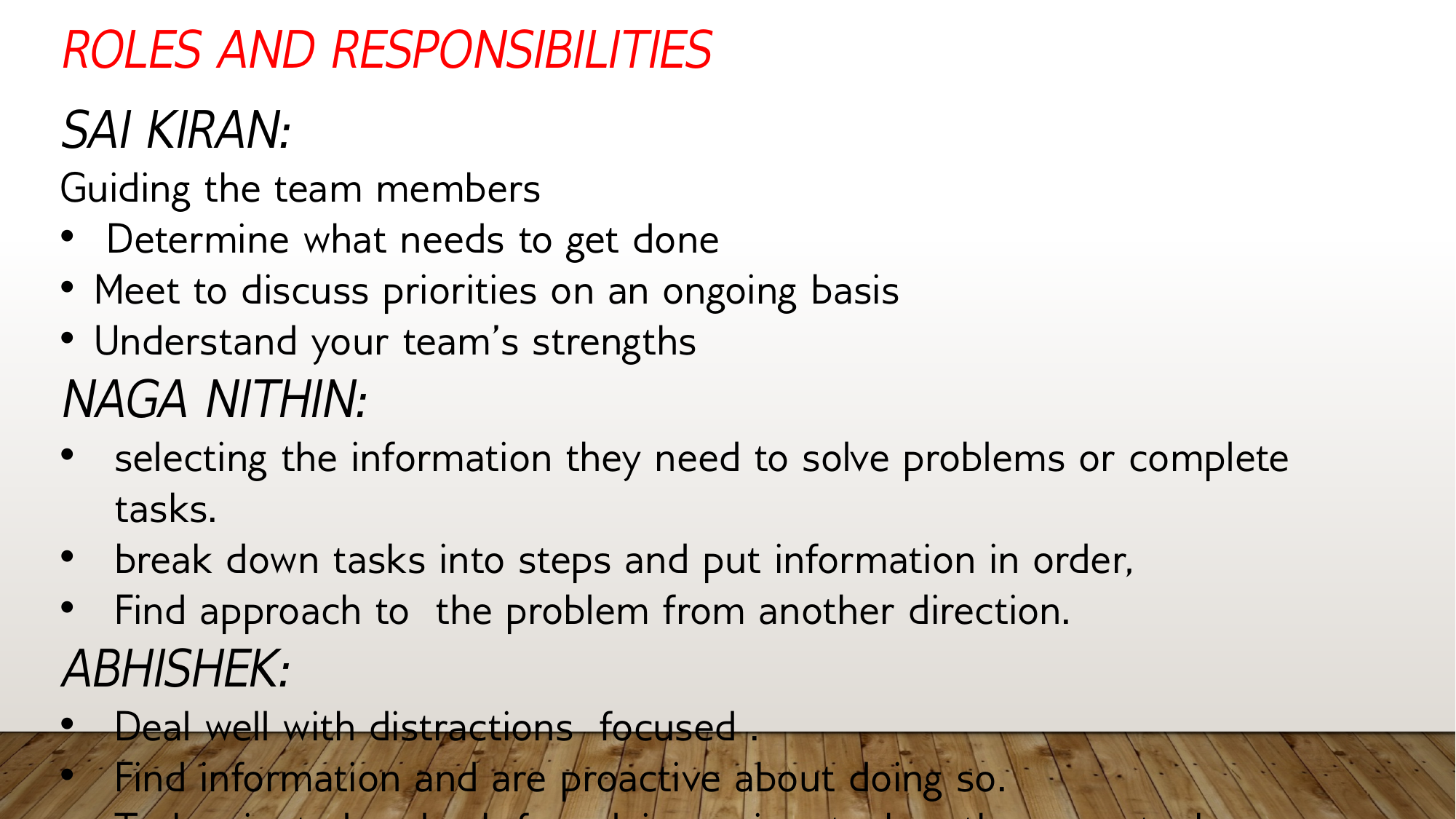

ROLES AND RESPONSIBILITIES

SAI KIRAN:
Guiding the team members
 Determine what needs to get done
Meet to discuss priorities on an ongoing basis
Understand your team’s strengths
NAGA NITHIN:
selecting the information they need to solve problems or complete tasks.
break down tasks into steps and put information in order,
Find approach to  the problem from another direction.
ABHISHEK:
Deal well with distractions  focused .
Find information and are proactive about doing so.
Task oriented and ask for advice or input when they are stuck on problem.